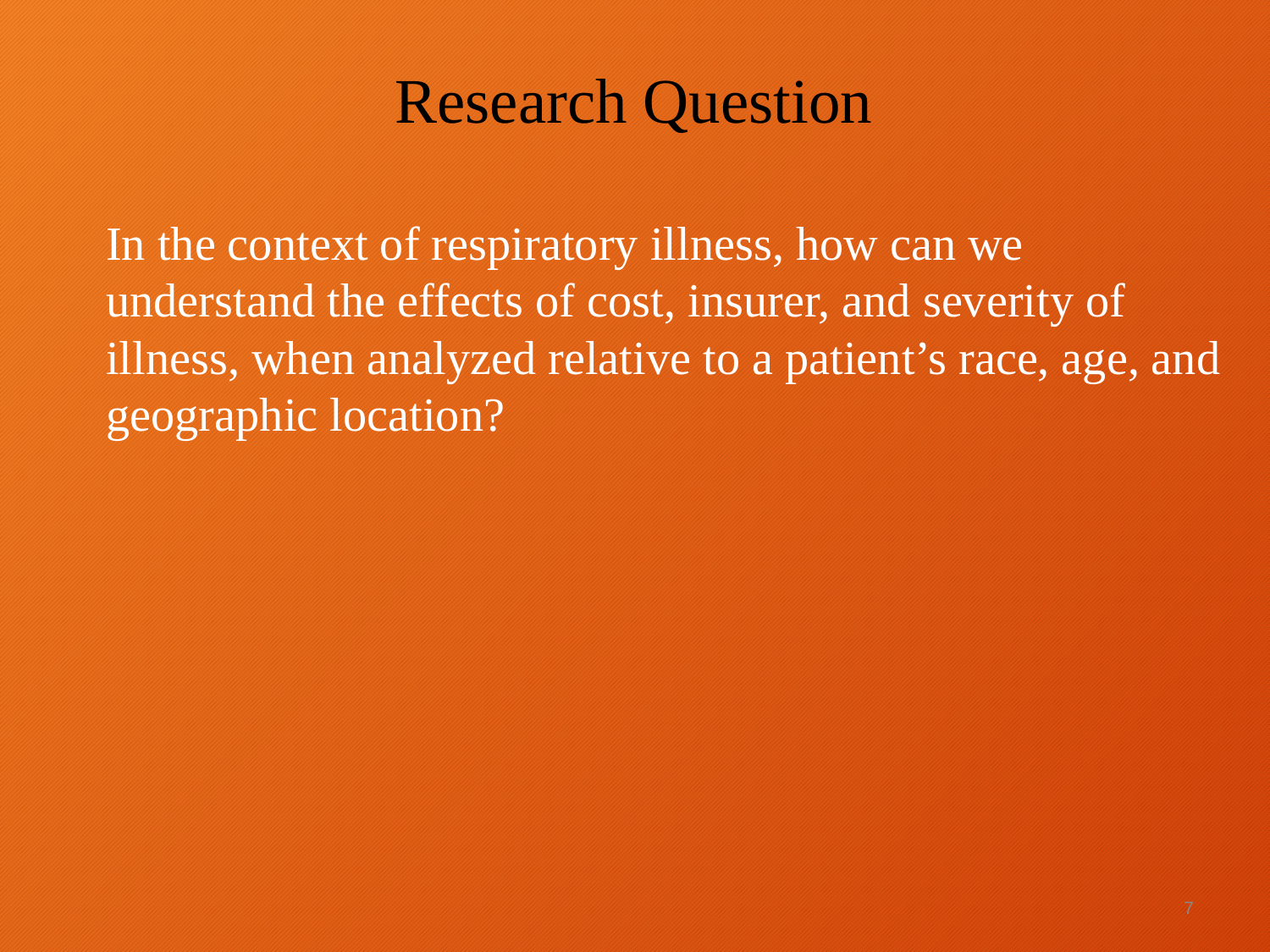

# Research Question
In the context of respiratory illness, how can we understand the effects of cost, insurer, and severity of illness, when analyzed relative to a patient’s race, age, and geographic location?

7